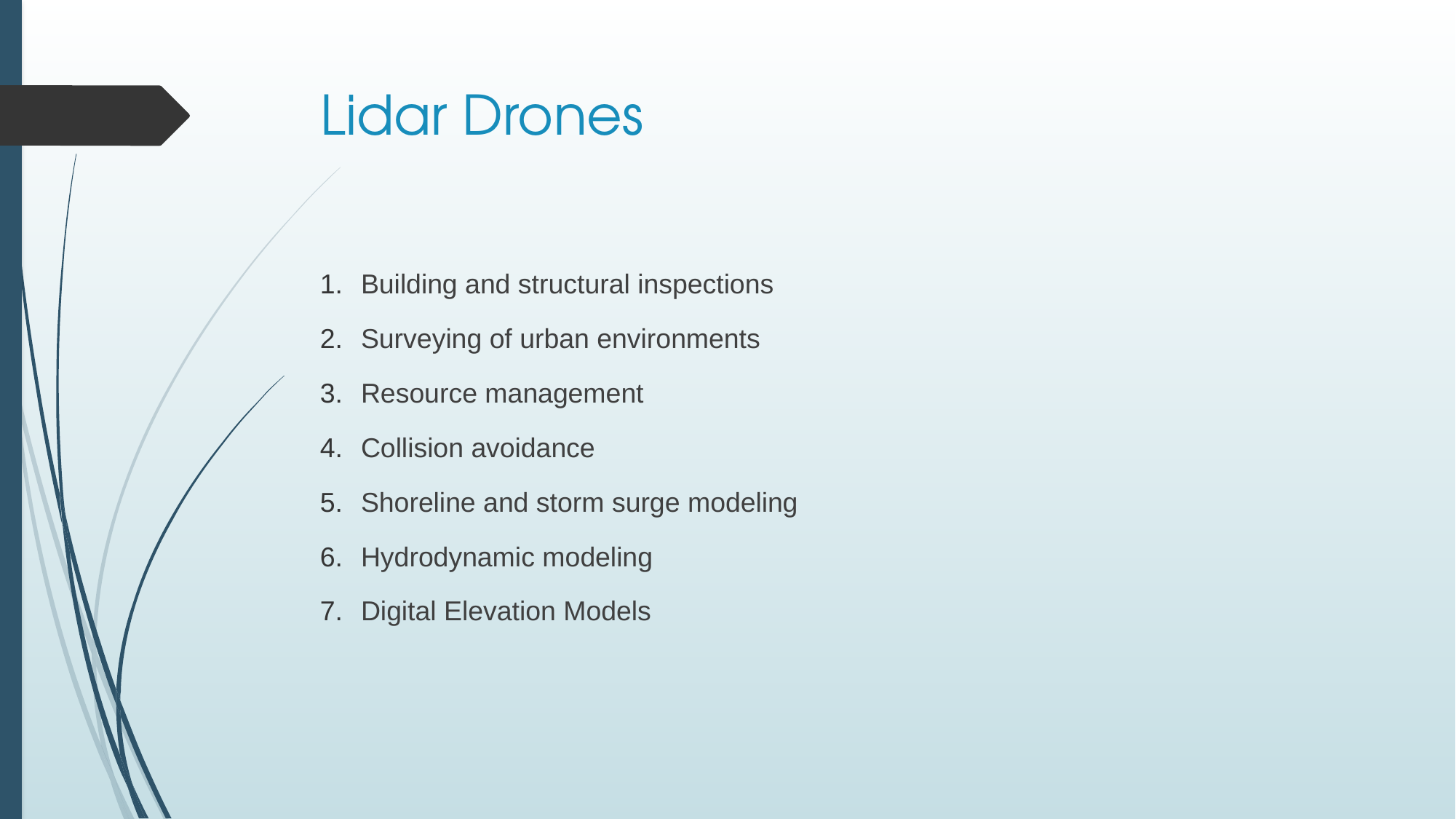

# Lidar Drones
Building and structural inspections
Surveying of urban environments
Resource management
Collision avoidance
Shoreline and storm surge modeling
Hydrodynamic modeling
Digital Elevation Models